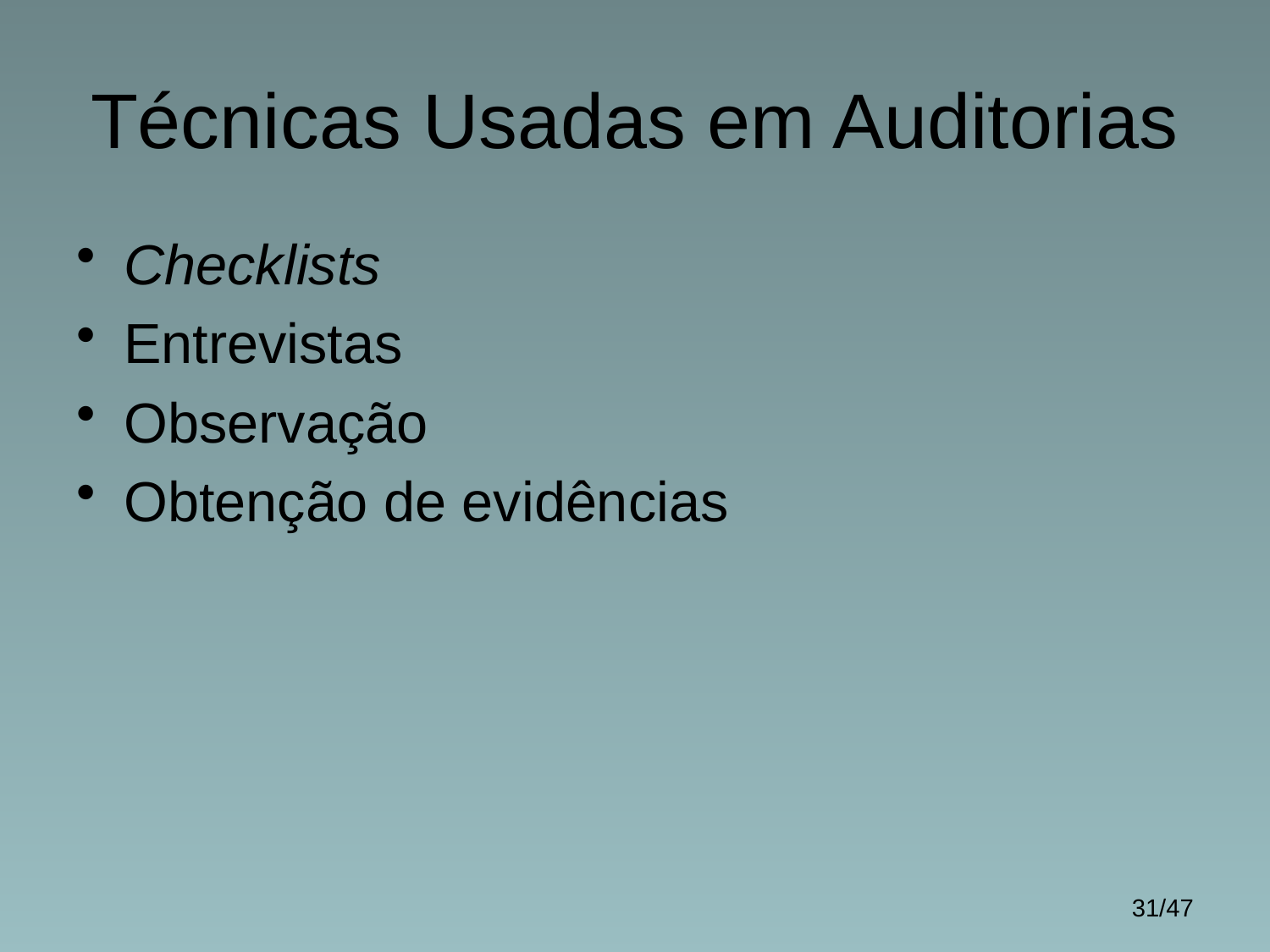

# Técnicas Usadas em Auditorias
Checklists
Entrevistas
Observação
Obtenção de evidências
31/47